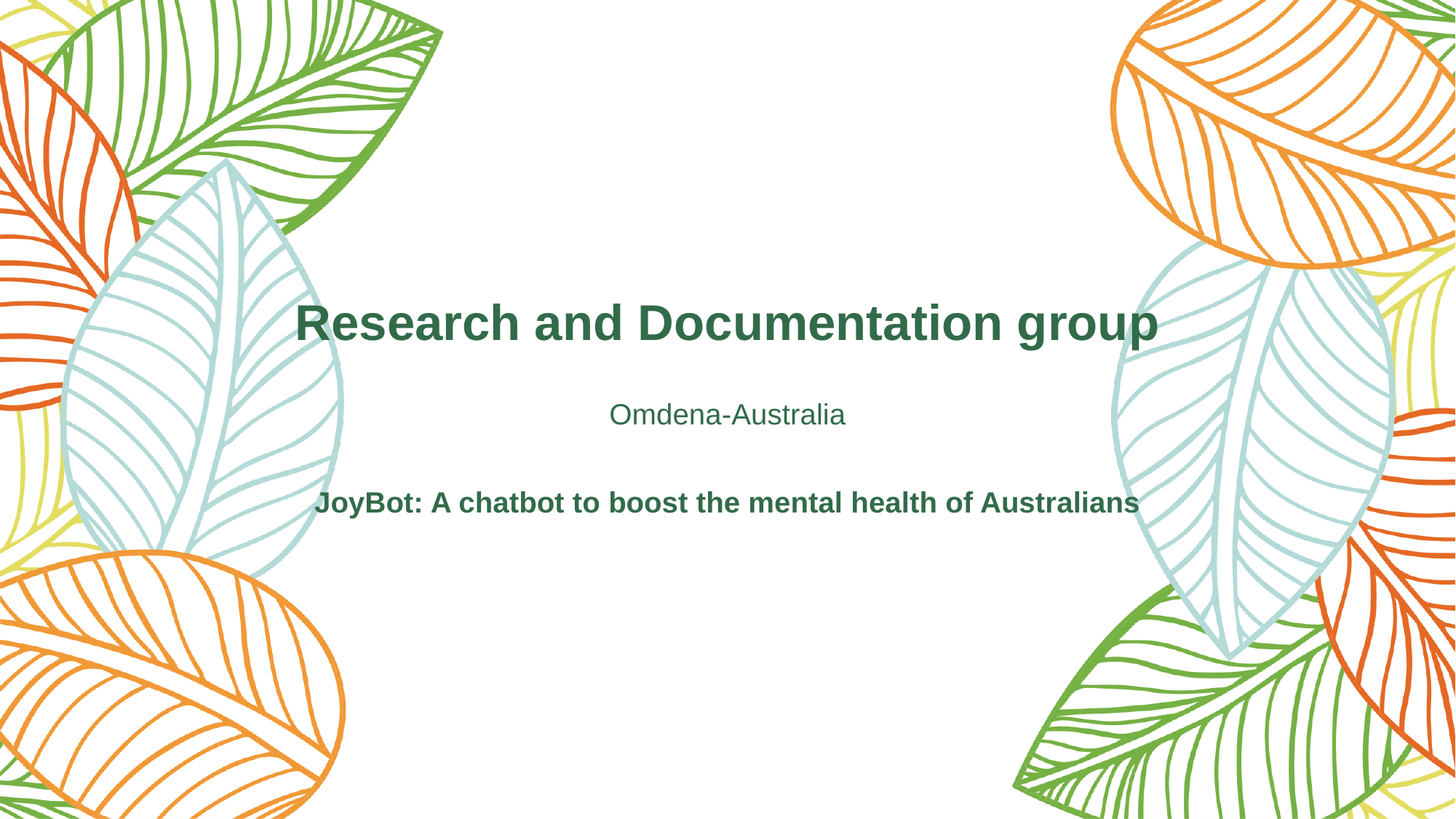

# Research and Documentation group Omdena-Australia JoyBot: A chatbot to boost the mental health of Australians